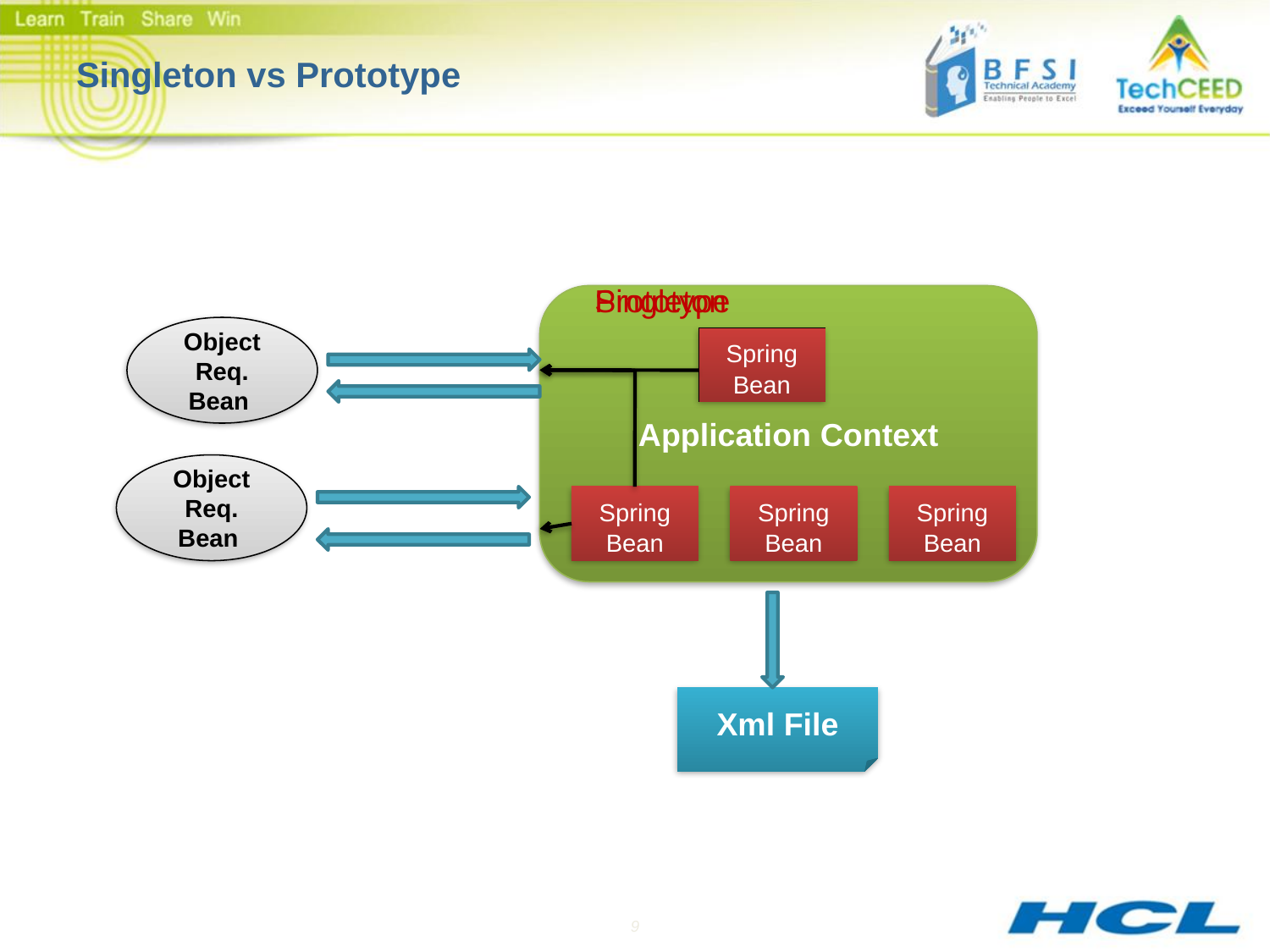

# Singleton vs Prototype

Singleton
Prototype
Application Context
Object
Req. Bean
Spring Bean

Object
Req. Bean

Spring Bean
Spring Bean
Spring Bean

Xml File
9